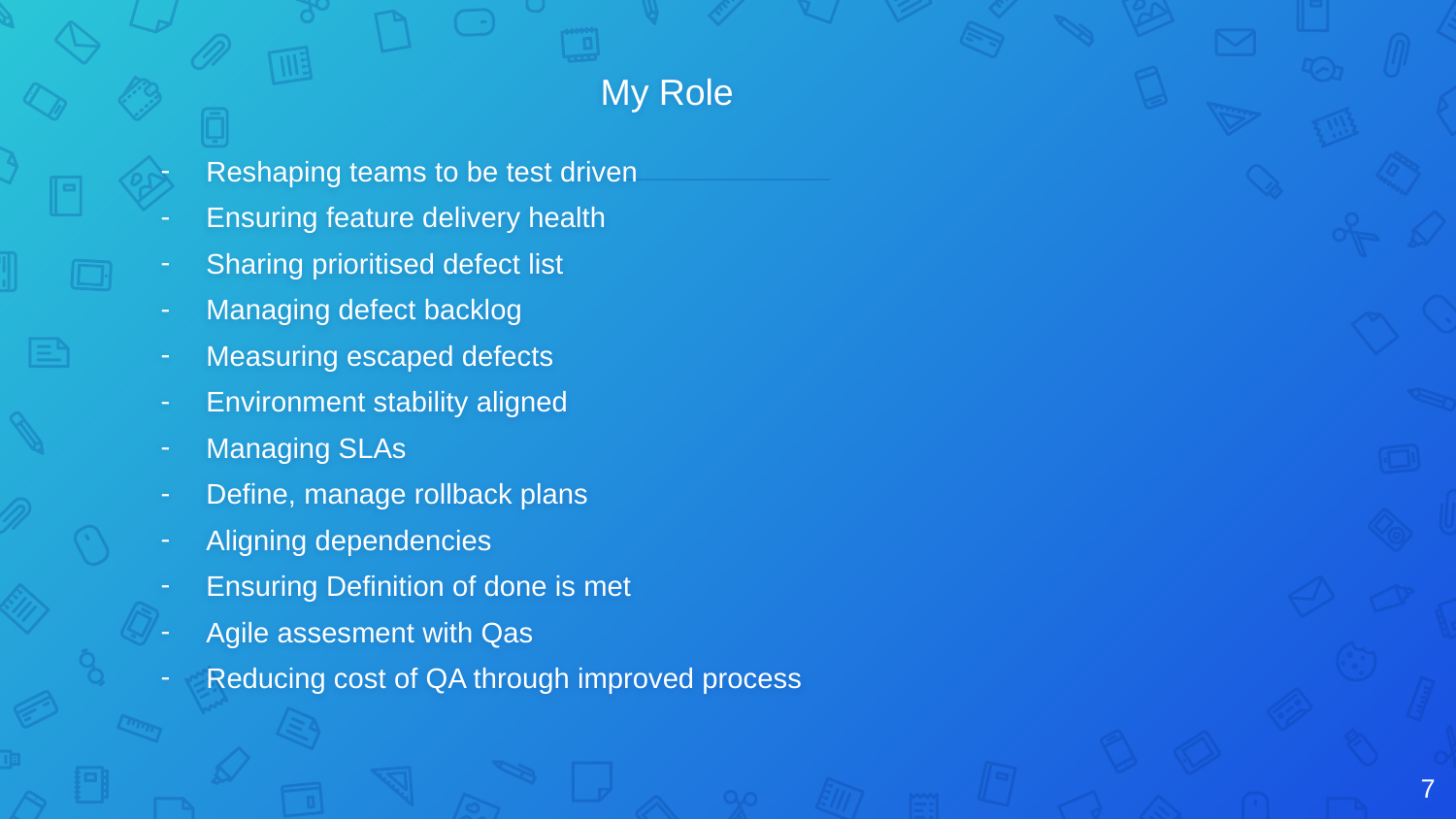

# My Role
Reshaping teams to be test driven
Ensuring feature delivery health
Sharing prioritised defect list
Managing defect backlog
Measuring escaped defects
Environment stability aligned
Managing SLAs
Define, manage rollback plans
Aligning dependencies
Ensuring Definition of done is met
Agile assesment with Qas
Reducing cost of QA through improved process
7